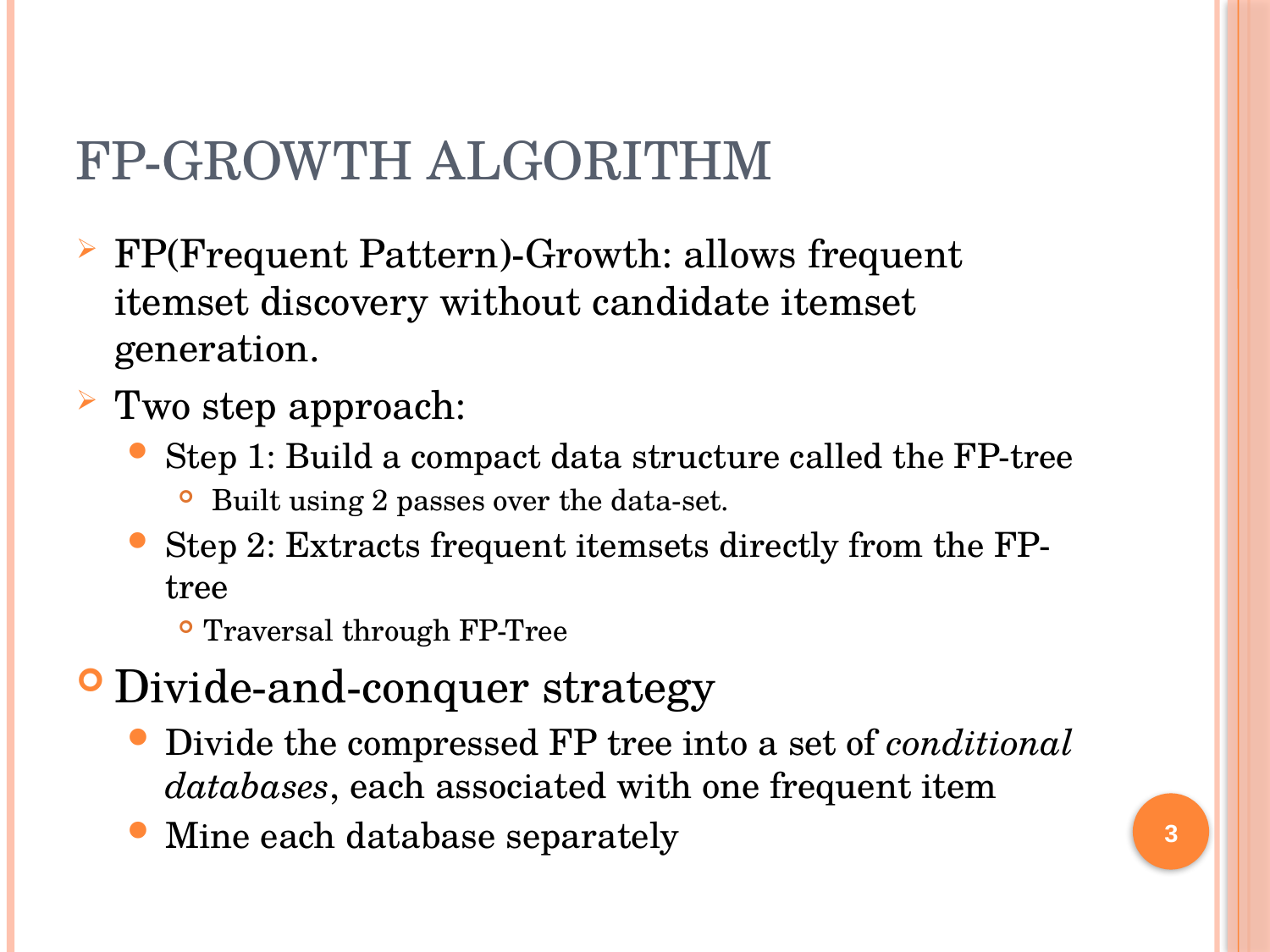

# FP-Growth Algorithm
FP(Frequent Pattern)-Growth: allows frequent itemset discovery without candidate itemset generation.
Two step approach:
Step 1: Build a compact data structure called the FP-tree
 Built using 2 passes over the data-set.
Step 2: Extracts frequent itemsets directly from the FP-tree
Traversal through FP-Tree
Divide-and-conquer strategy
Divide the compressed FP tree into a set of conditional databases, each associated with one frequent item
Mine each database separately

3